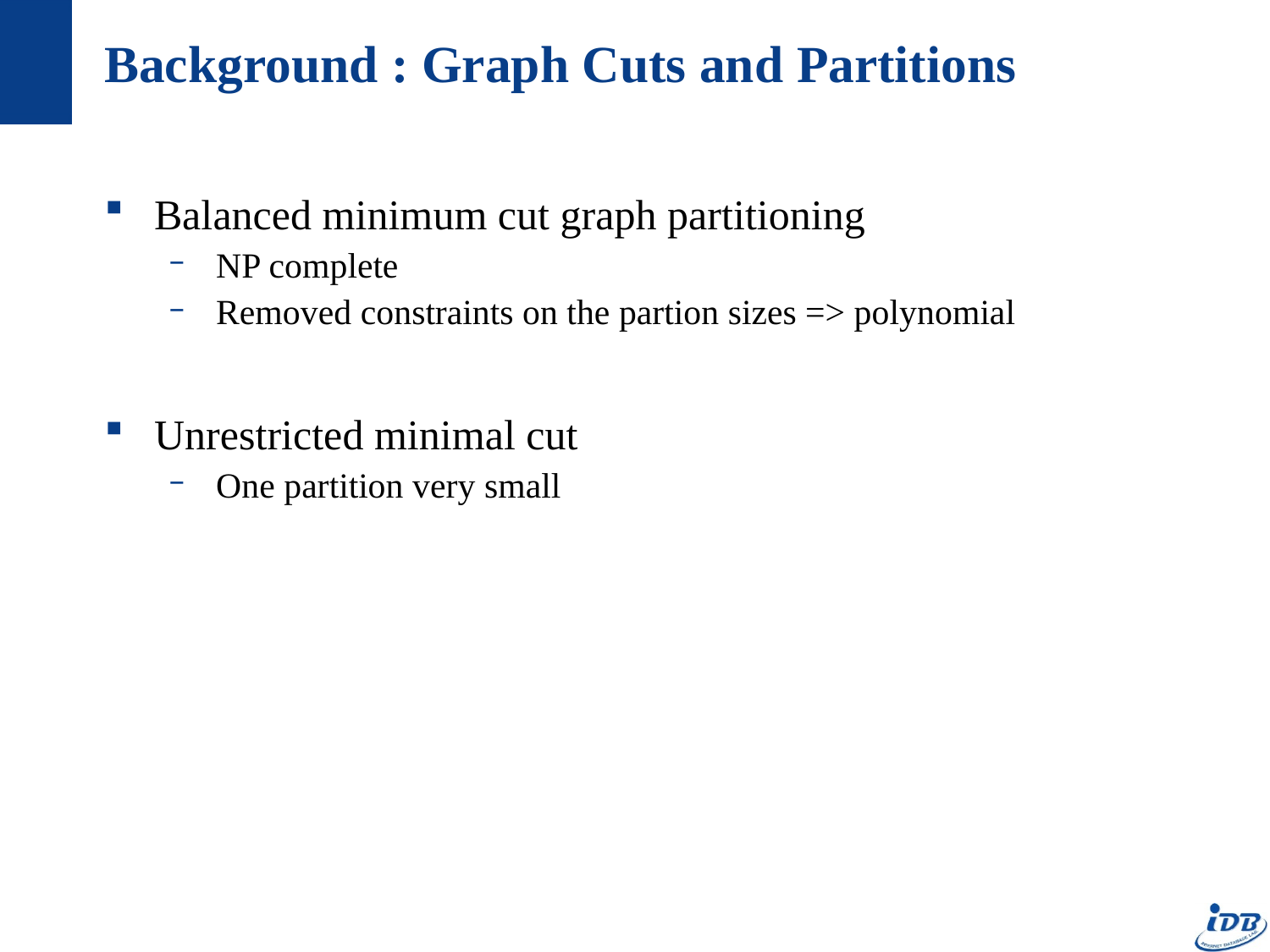

# Background : Graph Cuts and Partitions
Balanced minimum cut graph partitioning
NP complete
Removed constraints on the partion sizes => polynomial

Unrestricted minimal cut
One partition very small